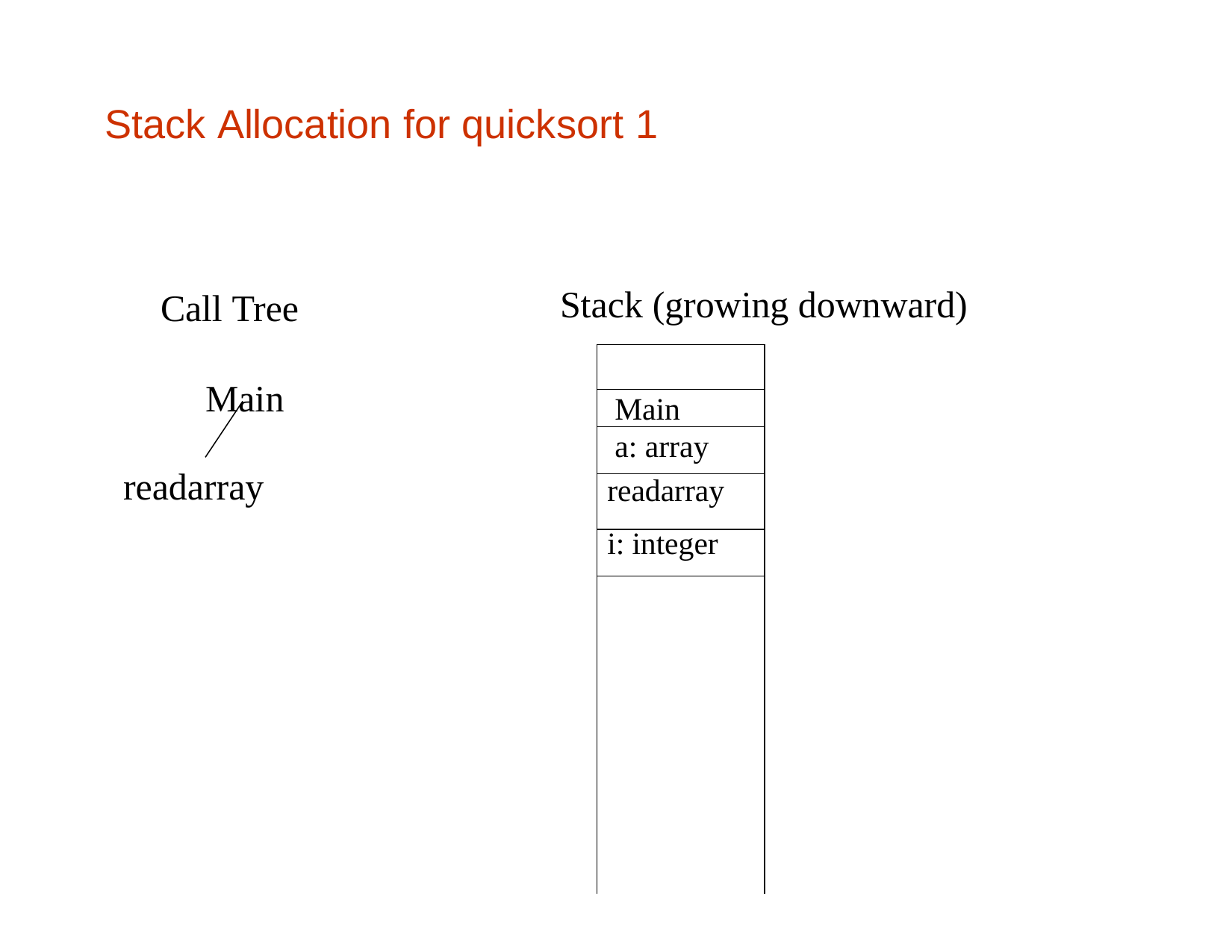

# Stack Allocation for quicksort 1
Stack (growing downward)
Call Tree
Main  readarray
|  |
| --- |
| Main |
| a: array |
| readarray |
| i: integer |
|  |